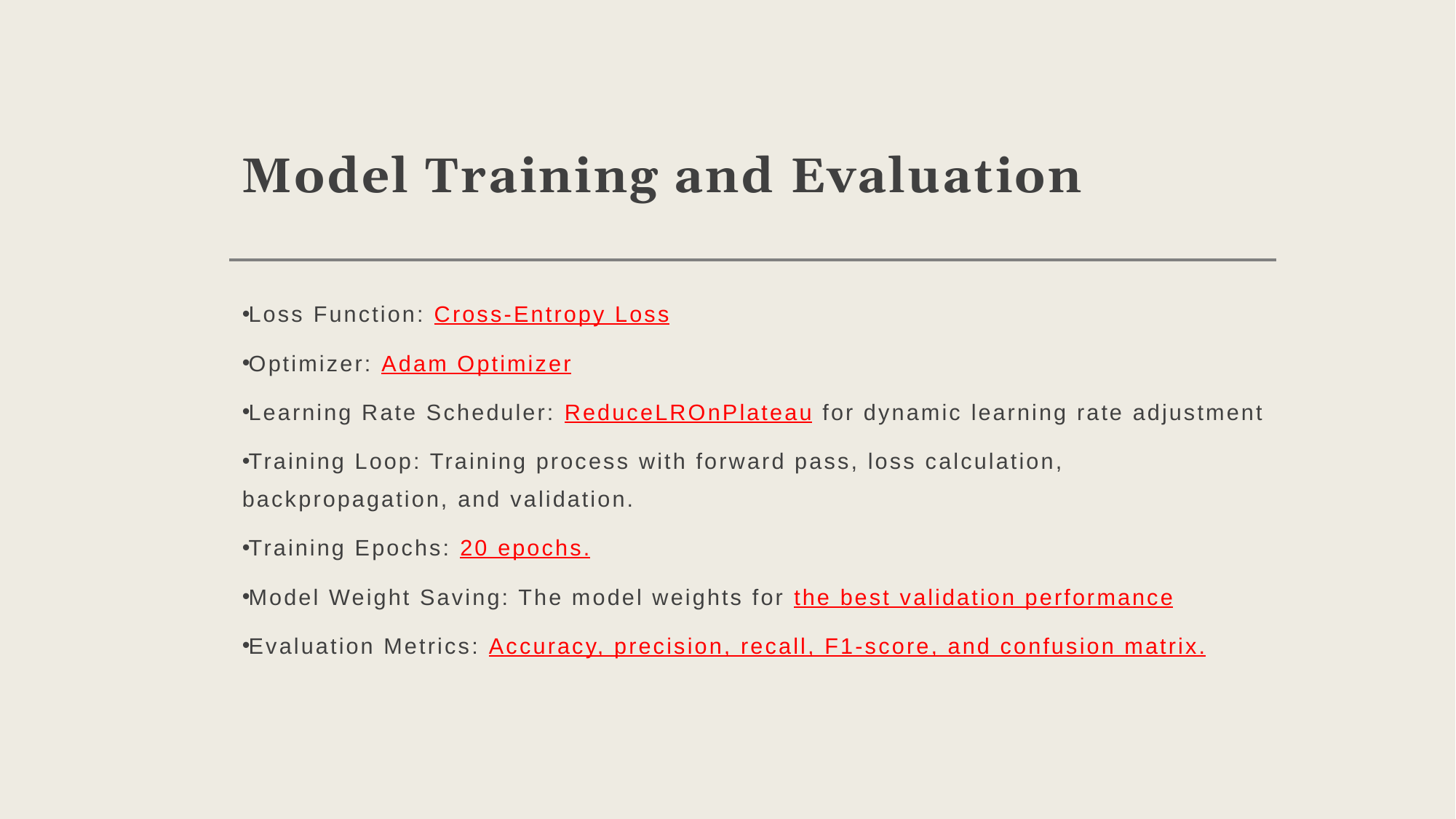

# Model Training and Evaluation
Loss Function: Cross-Entropy Loss
Optimizer: Adam Optimizer
Learning Rate Scheduler: ReduceLROnPlateau for dynamic learning rate adjustment
Training Loop: Training process with forward pass, loss calculation, backpropagation, and validation.
Training Epochs: 20 epochs.
Model Weight Saving: The model weights for the best validation performance
Evaluation Metrics: Accuracy, precision, recall, F1-score, and confusion matrix.